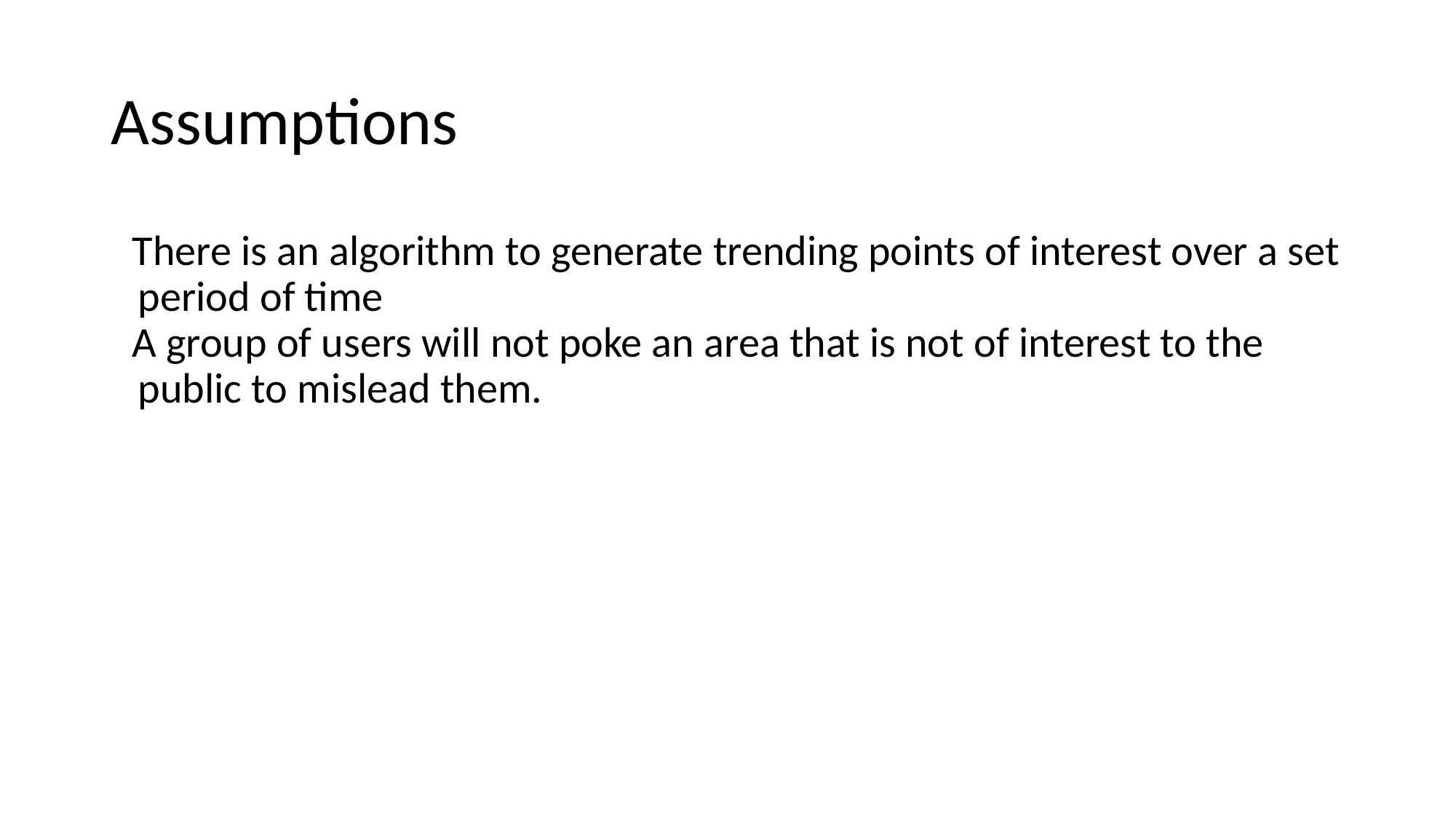

# Assumptions
There is an algorithm to generate trending points of interest over a set period of time
A group of users will not poke an area that is not of interest to the public to mislead them.